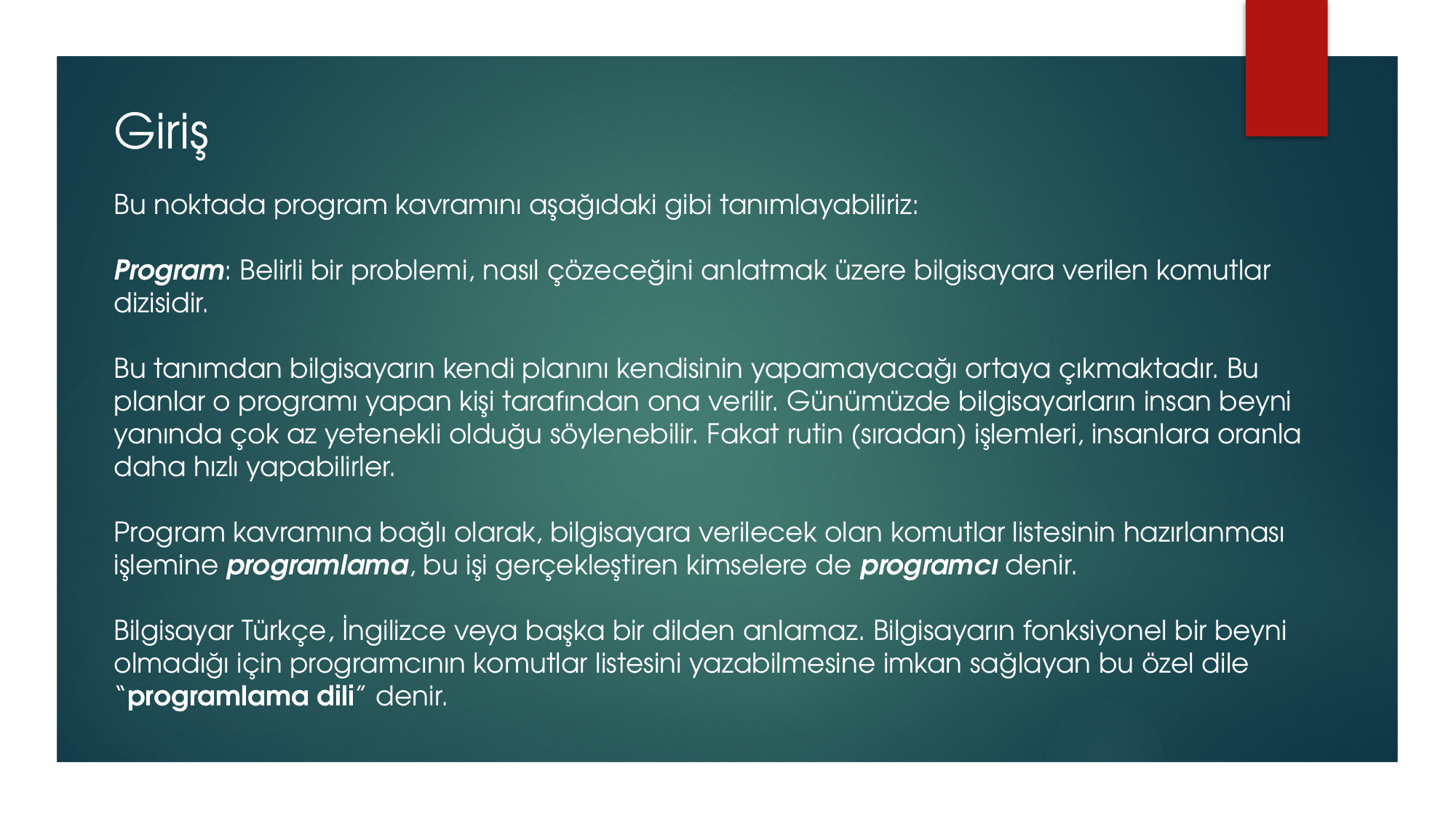

Giriş
Bu noktada program kavramını aşağıdaki gibi tanımlayabiliriz:

Program: Belirli bir problemi, nasıl çözeceğini anlatmak üzere bilgisayara verilen komutlar dizisidir.

Bu tanımdan bilgisayarın kendi planını kendisinin yapamayacağı ortaya çıkmaktadır. Bu planlar o programı yapan kişi tarafından ona verilir. Günümüzde bilgisayarların insan beyni yanında çok az yetenekli olduğu söylenebilir. Fakat rutin (sıradan) işlemleri, insanlara oranla daha hızlı yapabilirler.

Program kavramına bağlı olarak, bilgisayara verilecek olan komutlar listesinin hazırlanması işlemine programlama, bu işi gerçekleştiren kimselere de programcı denir.

Bilgisayar Türkçe, İngilizce veya başka bir dilden anlamaz. Bilgisayarın fonksiyonel bir beyni olmadığı için programcının komutlar listesini yazabilmesine imkan sağlayan bu özel dile “programlama dili” denir.